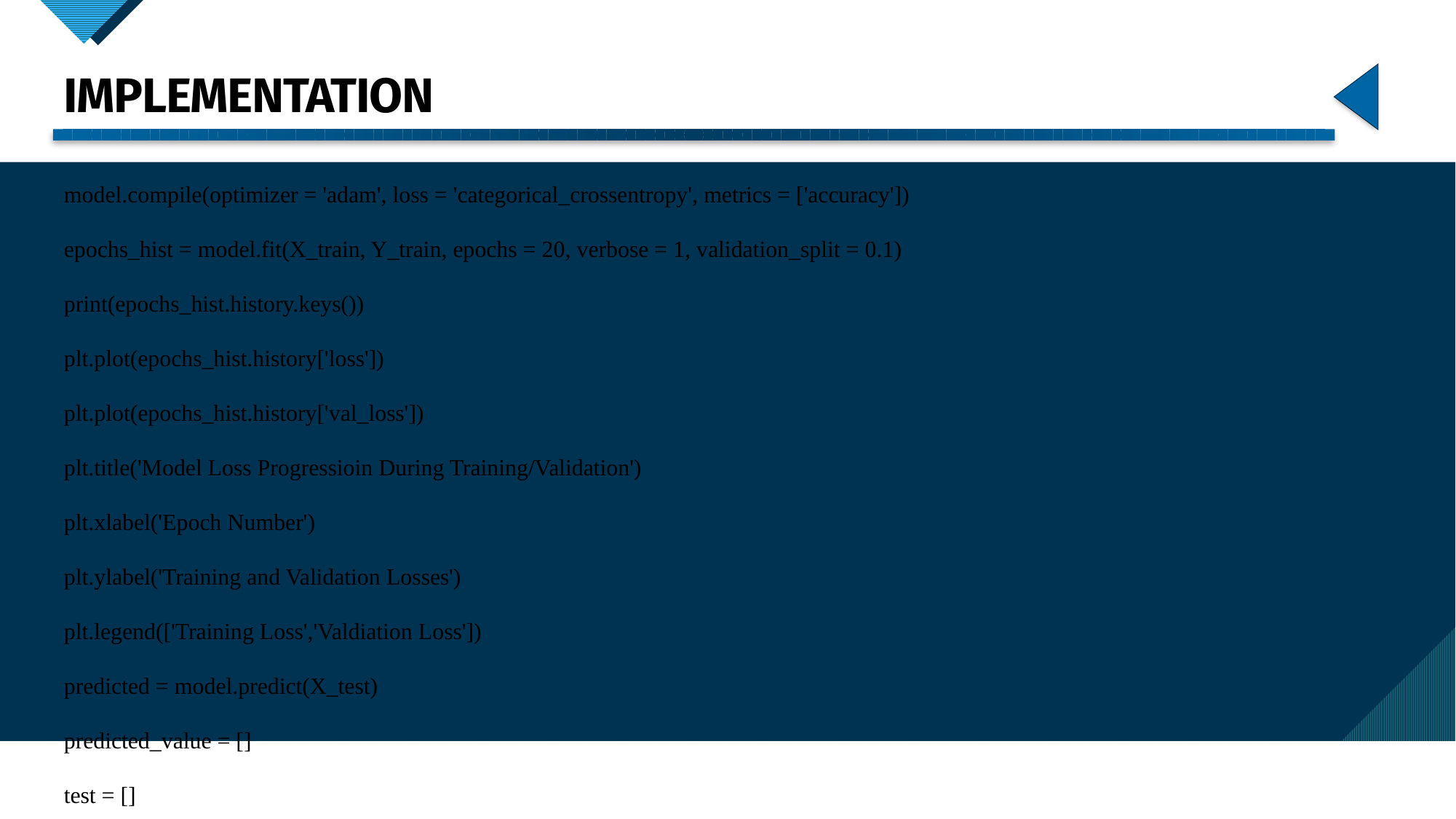

# IMPLEMENTATION

model.compile(optimizer = 'adam', loss = 'categorical_crossentropy', metrics = ['accuracy'])
epochs_hist = model.fit(X_train, Y_train, epochs = 20, verbose = 1, validation_split = 0.1)
print(epochs_hist.history.keys())
plt.plot(epochs_hist.history['loss'])
plt.plot(epochs_hist.history['val_loss'])
plt.title('Model Loss Progressioin During Training/Validation')
plt.xlabel('Epoch Number')
plt.ylabel('Training and Validation Losses')
plt.legend(['Training Loss','Valdiation Loss'])
predicted = model.predict(X_test)
predicted_value = []
test = []

20